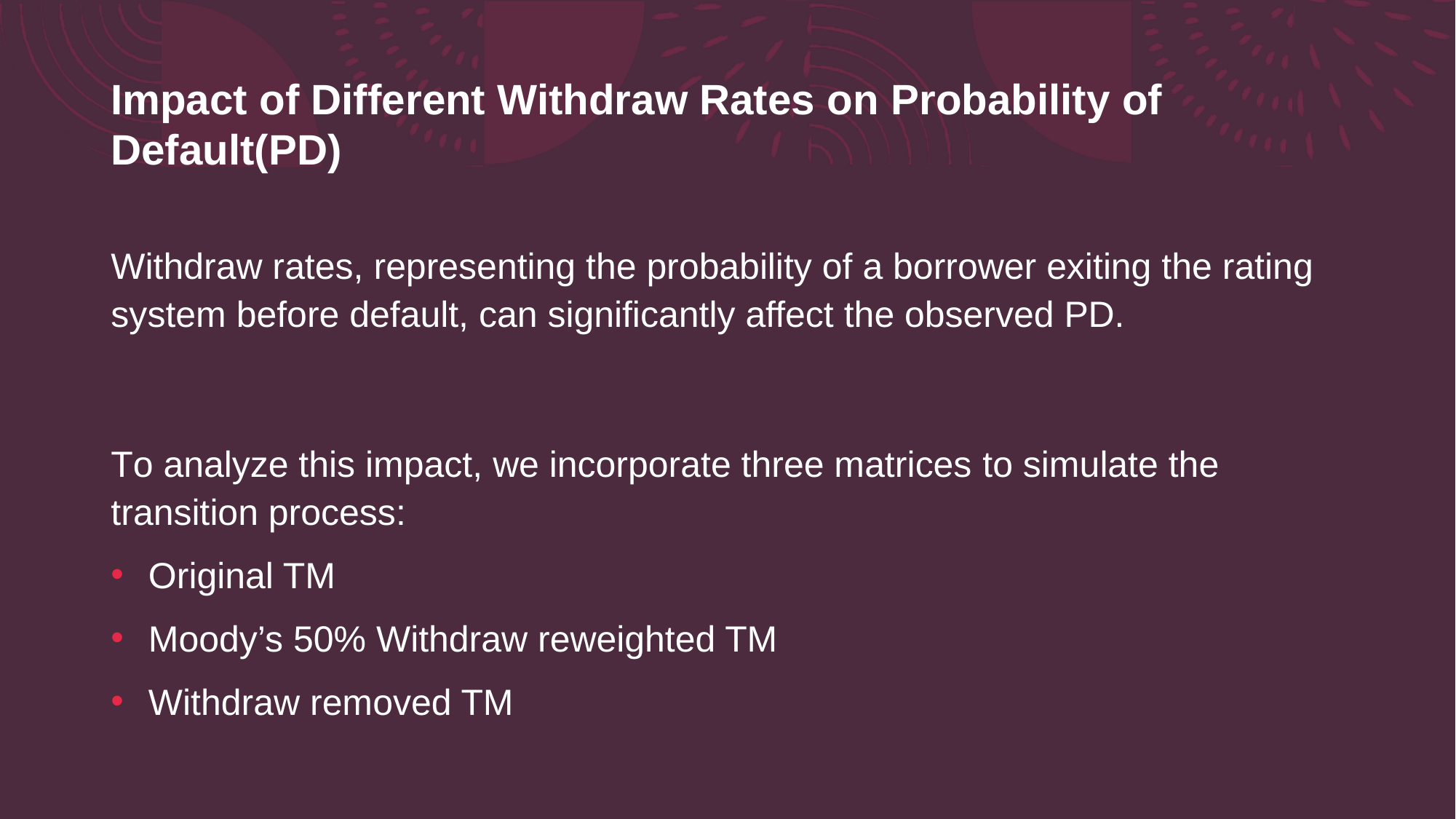

# Impact of Different Withdraw Rates on Probability of Default(PD)
Withdraw rates, representing the probability of a borrower exiting the rating system before default, can significantly affect the observed PD.

To analyze this impact, we incorporate three matrices to simulate the transition process:
 Original TM
 Moody’s 50% Withdraw reweighted TM
 Withdraw removed TM